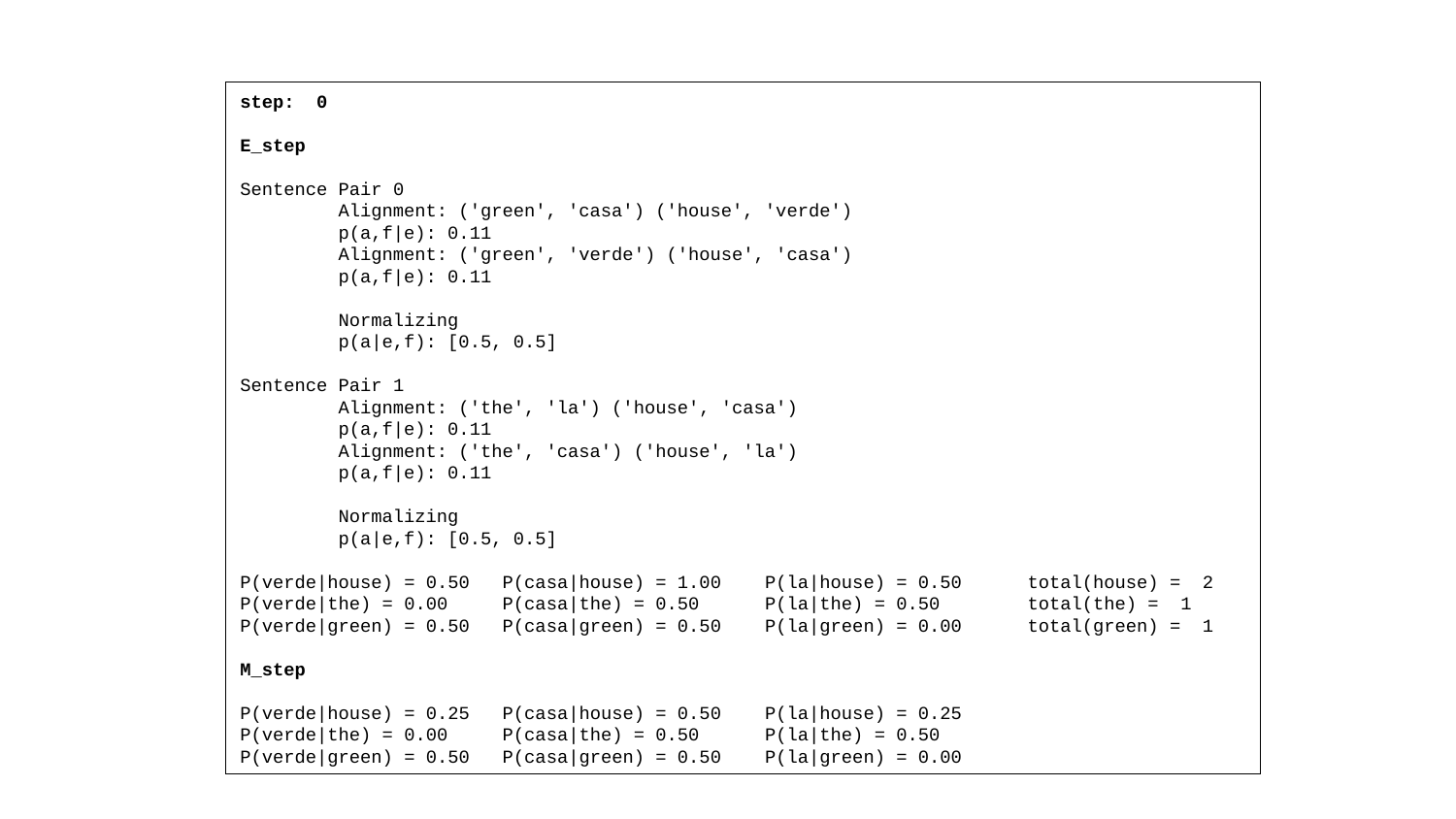

step:  0

E_step

Sentence Pair 0
         Alignment: ('green', 'casa') ('house', 'verde')
         p(a,f|e): 0.11
         Alignment: ('green', 'verde') ('house', 'casa')
         p(a,f|e): 0.11

         Normalizing
         p(a|e,f): [0.5, 0.5]

Sentence Pair 1
         Alignment: ('the', 'la') ('house', 'casa')
         p(a,f|e): 0.11
         Alignment: ('the', 'casa') ('house', 'la')
         p(a,f|e): 0.11

         Normalizing
         p(a|e,f): [0.5, 0.5]

P(verde|house) = 0.50   P(casa|house) = 1.00    P(la|house) = 0.50      total(house) =  2
P(verde|the) = 0.00     P(casa|the) = 0.50      P(la|the) = 0.50        total(the) =  1
P(verde|green) = 0.50   P(casa|green) = 0.50    P(la|green) = 0.00      total(green) =  1

M_step

P(verde|house) = 0.25   P(casa|house) = 0.50    P(la|house) = 0.25
P(verde|the) = 0.00     P(casa|the) = 0.50      P(la|the) = 0.50
P(verde|green) = 0.50   P(casa|green) = 0.50    P(la|green) = 0.00